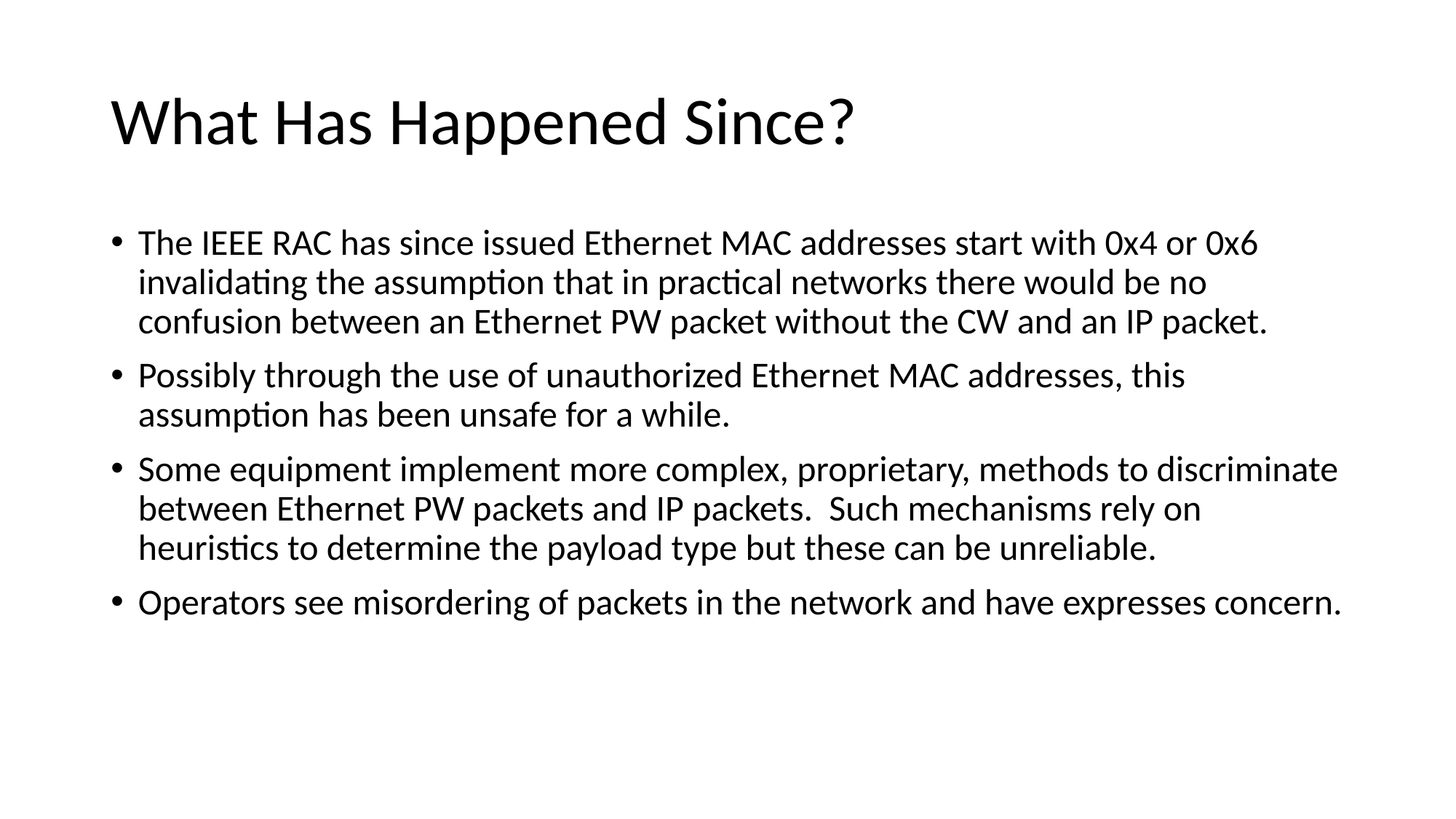

# What Has Happened Since?
The IEEE RAC has since issued Ethernet MAC addresses start with 0x4 or 0x6 invalidating the assumption that in practical networks there would be no confusion between an Ethernet PW packet without the CW and an IP packet.
Possibly through the use of unauthorized Ethernet MAC addresses, this assumption has been unsafe for a while.
Some equipment implement more complex, proprietary, methods to discriminate between Ethernet PW packets and IP packets.  Such mechanisms rely on heuristics to determine the payload type but these can be unreliable.
Operators see misordering of packets in the network and have expresses concern.